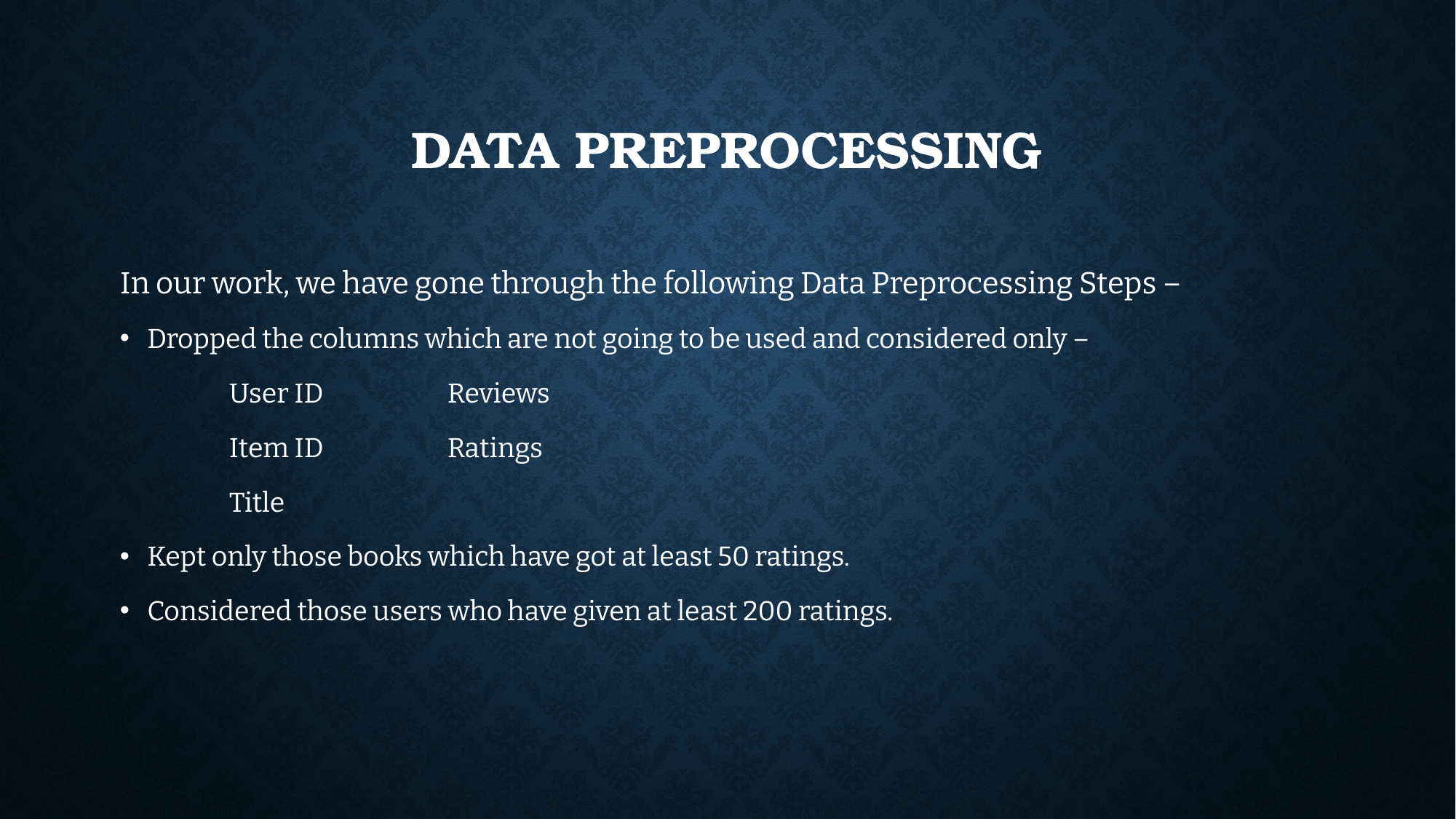

# Data preprocessing
In our work, we have gone through the following Data Preprocessing Steps –
Dropped the columns which are not going to be used and considered only –
	User ID 		Reviews
	Item ID		Ratings
	Title
Kept only those books which have got at least 50 ratings.
Considered those users who have given at least 200 ratings.